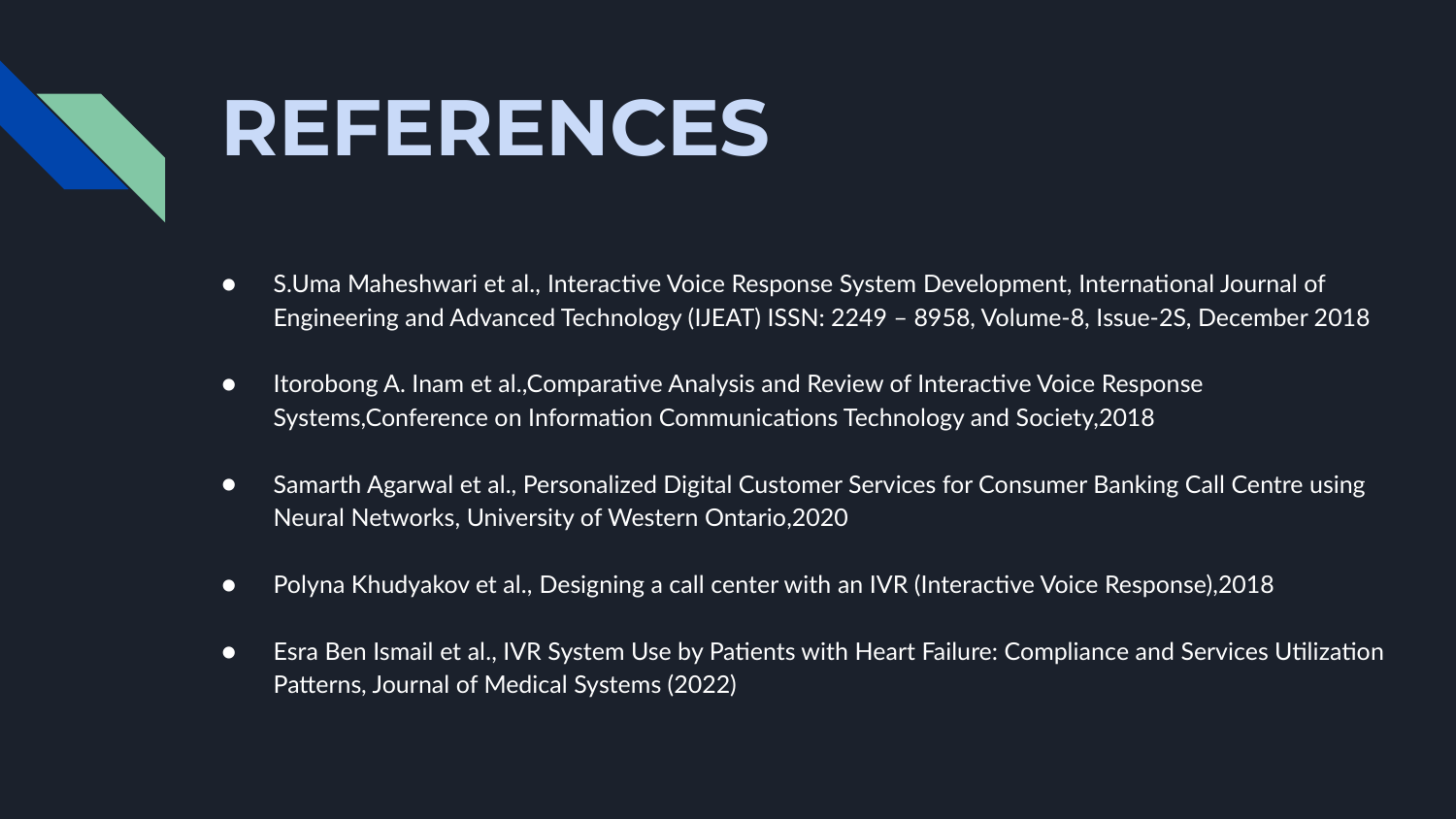

# REFERENCES
S.Uma Maheshwari et al., Interactive Voice Response System Development, International Journal of Engineering and Advanced Technology (IJEAT) ISSN: 2249 – 8958, Volume-8, Issue-2S, December 2018

Itorobong A. Inam et al.,Comparative Analysis and Review of Interactive Voice Response Systems,Conference on Information Communications Technology and Society,2018

Samarth Agarwal et al., Personalized Digital Customer Services for Consumer Banking Call Centre using Neural Networks, University of Western Ontario,2020

Polyna Khudyakov et al., Designing a call center with an IVR (Interactive Voice Response),2018

Esra Ben Ismail et al., IVR System Use by Patients with Heart Failure: Compliance and Services Utilization Patterns, Journal of Medical Systems (2022)